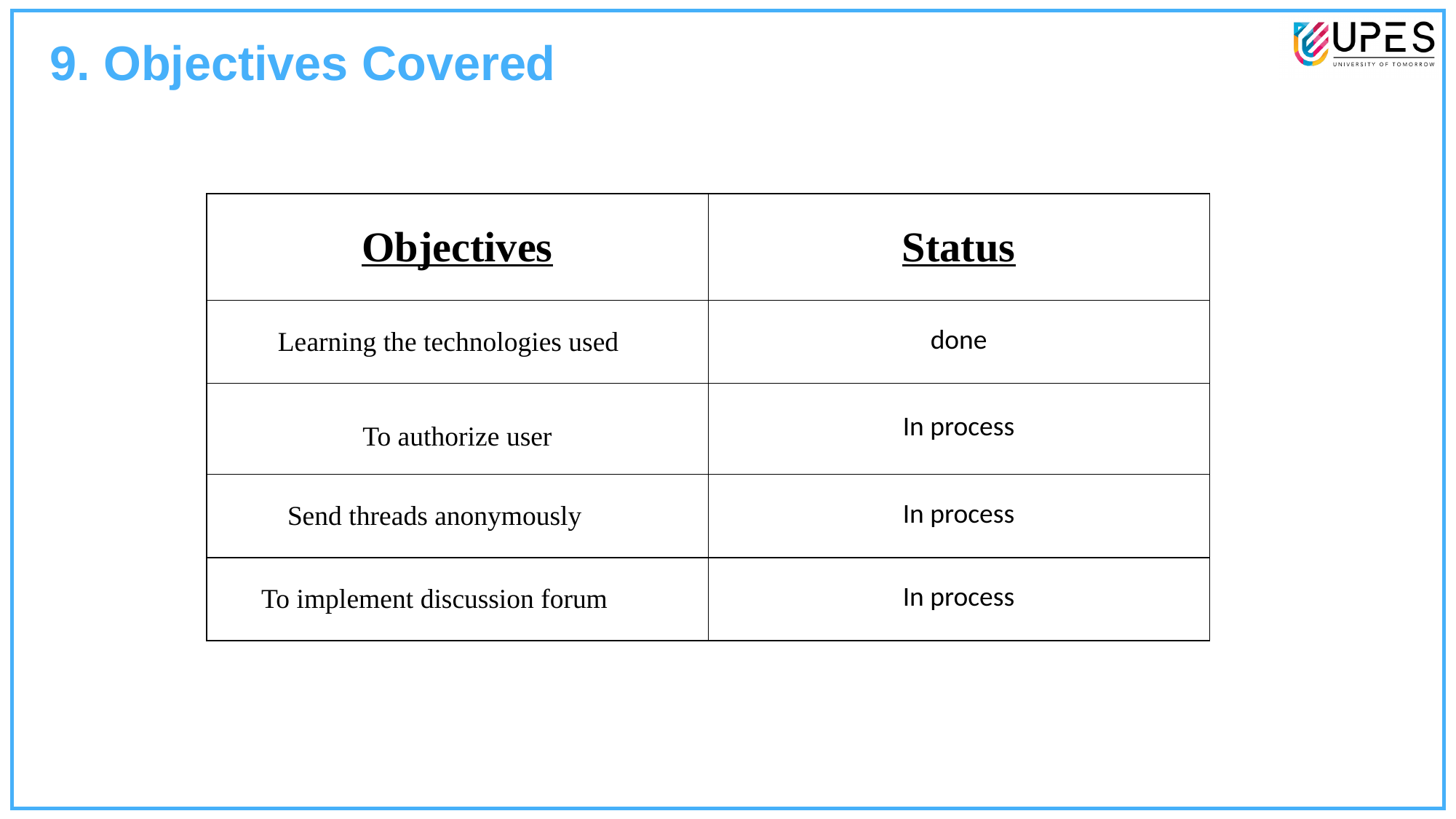

9. Objectives Covered
| Objectives | Status |
| --- | --- |
| Learning the technologies used | done |
| To authorize user | In process |
| Send threads anonymously | In process |
| To implement discussion forum | In process |